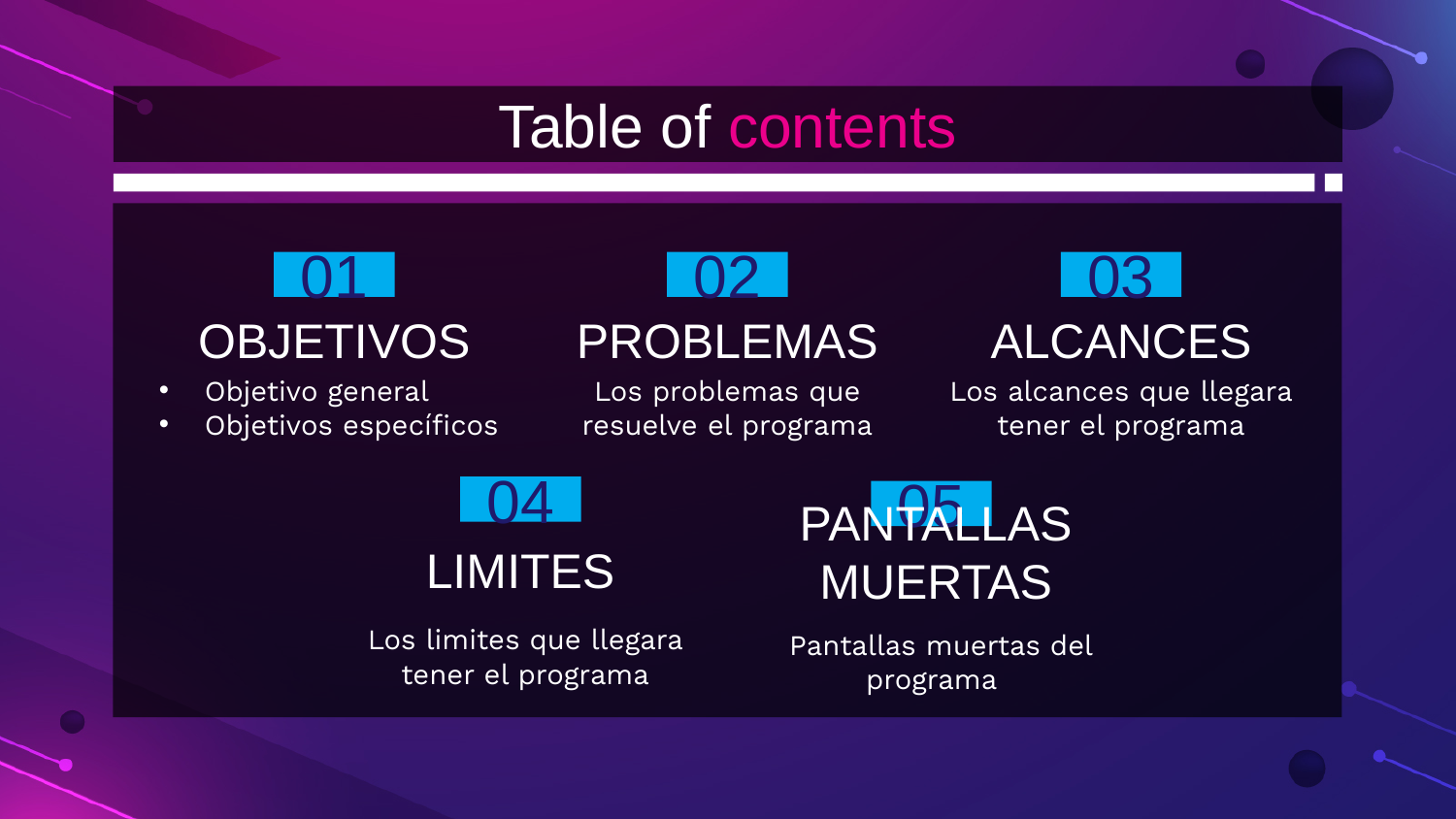

# Table of contents

02
01
03
OBJETIVOS
PROBLEMAS
ALCANCES
Objetivo general
Objetivos específicos
Los problemas que resuelve el programa
Los alcances que llegara tener el programa
04
05
LIMITES
PANTALLAS MUERTAS
Los limites que llegara tener el programa
Pantallas muertas del programa